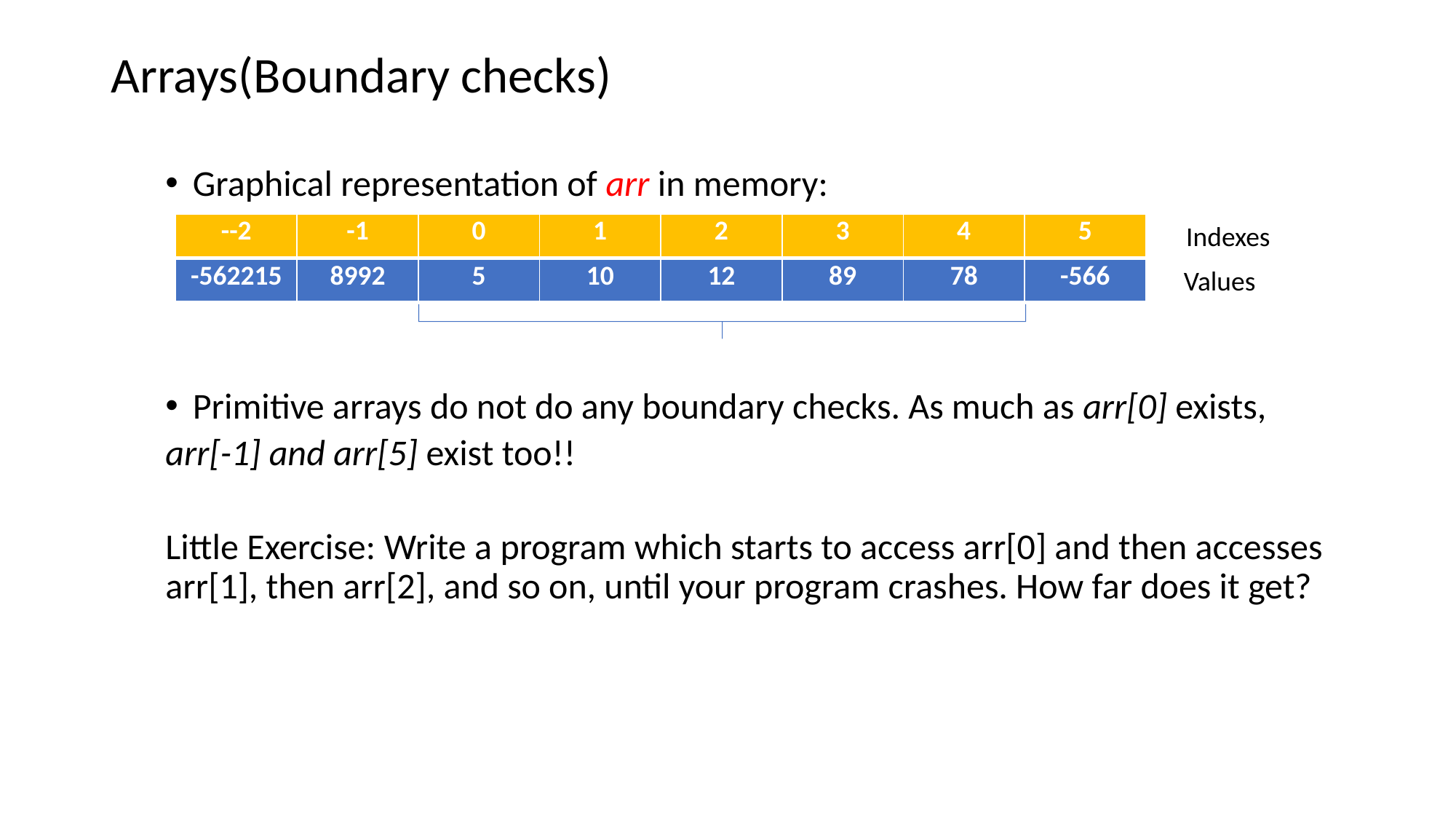

# Arrays(Boundary checks)
Graphical representation of arr in memory:

Primitive arrays do not do any boundary checks. As much as arr[0] exists,
arr[-1] and arr[5] exist too!!

Little Exercise: Write a program which starts to access arr[0] and then accesses arr[1], then arr[2], and so on, until your program crashes. How far does it get?

| --2 | -1 | 0 | 1 | 2 | 3 | 4 | 5 |
| --- | --- | --- | --- | --- | --- | --- | --- |
Indexes
Values
| -562215 | 8992 | 5 | 10 | 12 | 89 | 78 | -566 |
| --- | --- | --- | --- | --- | --- | --- | --- |